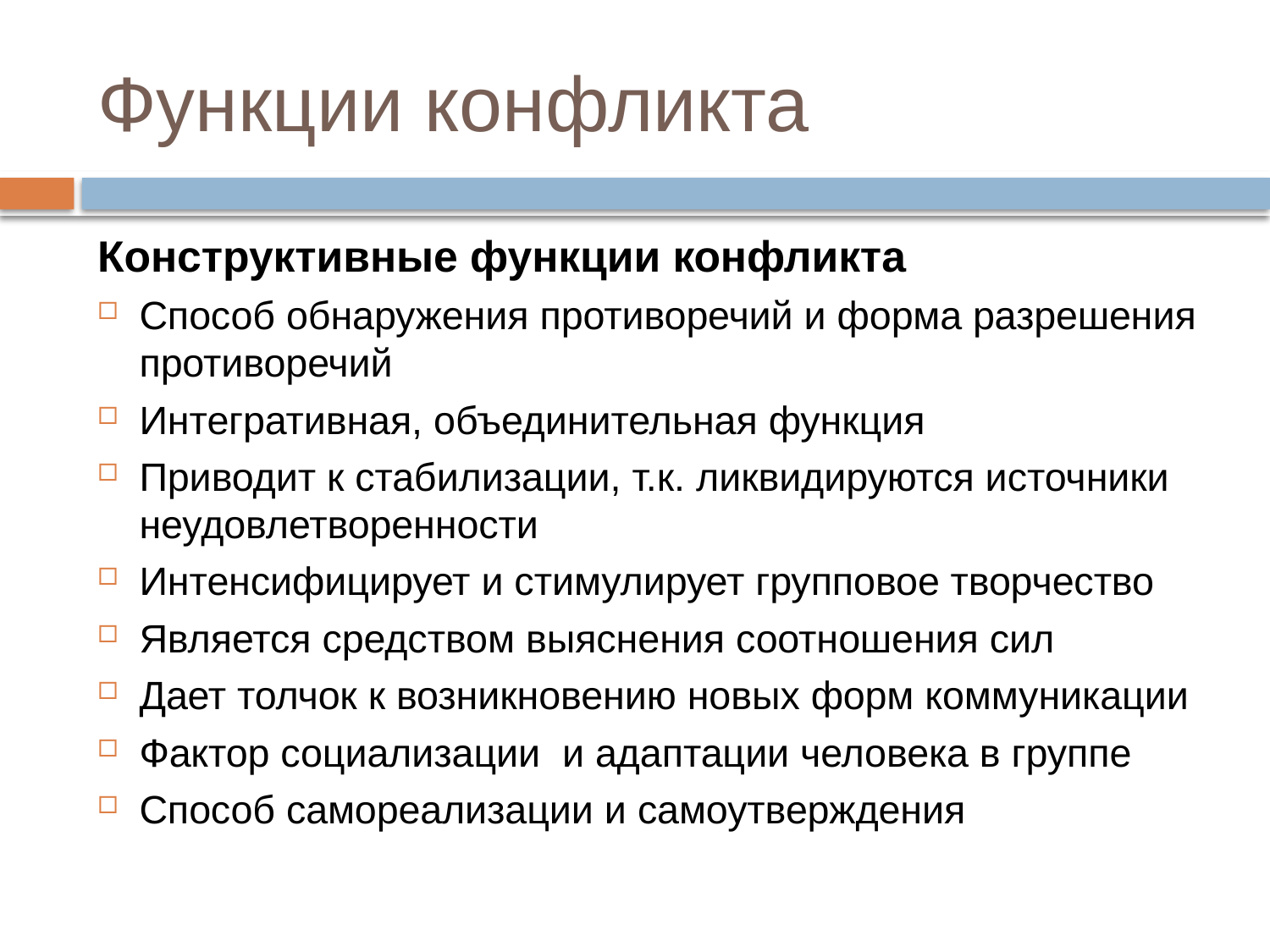

# Функции конфликта
Конструктивные функции конфликта
Способ обнаружения противоречий и форма разрешения противоречий
Интегративная, объединительная функция
Приводит к стабилизации, т.к. ликвидируются источники неудовлетворенности
Интенсифицирует и стимулирует групповое творчество
Является средством выяснения соотношения сил
Дает толчок к возникновению новых форм коммуникации
Фактор социализации  и адаптации человека в группе
Способ самореализации и самоутверждения